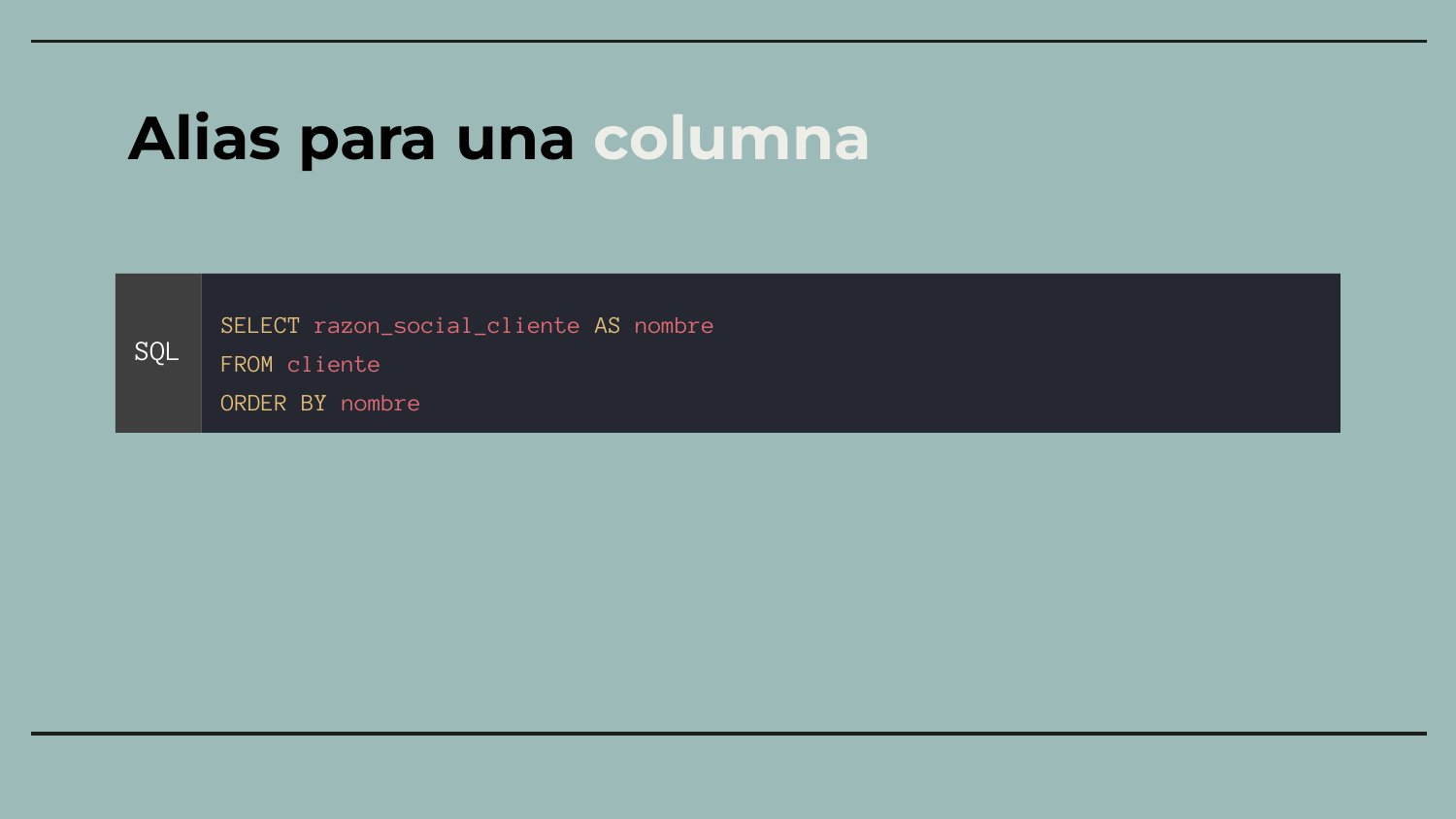

Alias para una columna
SELECT razon_social_cliente AS nombre
FROM cliente
ORDER BY nombre
SQL